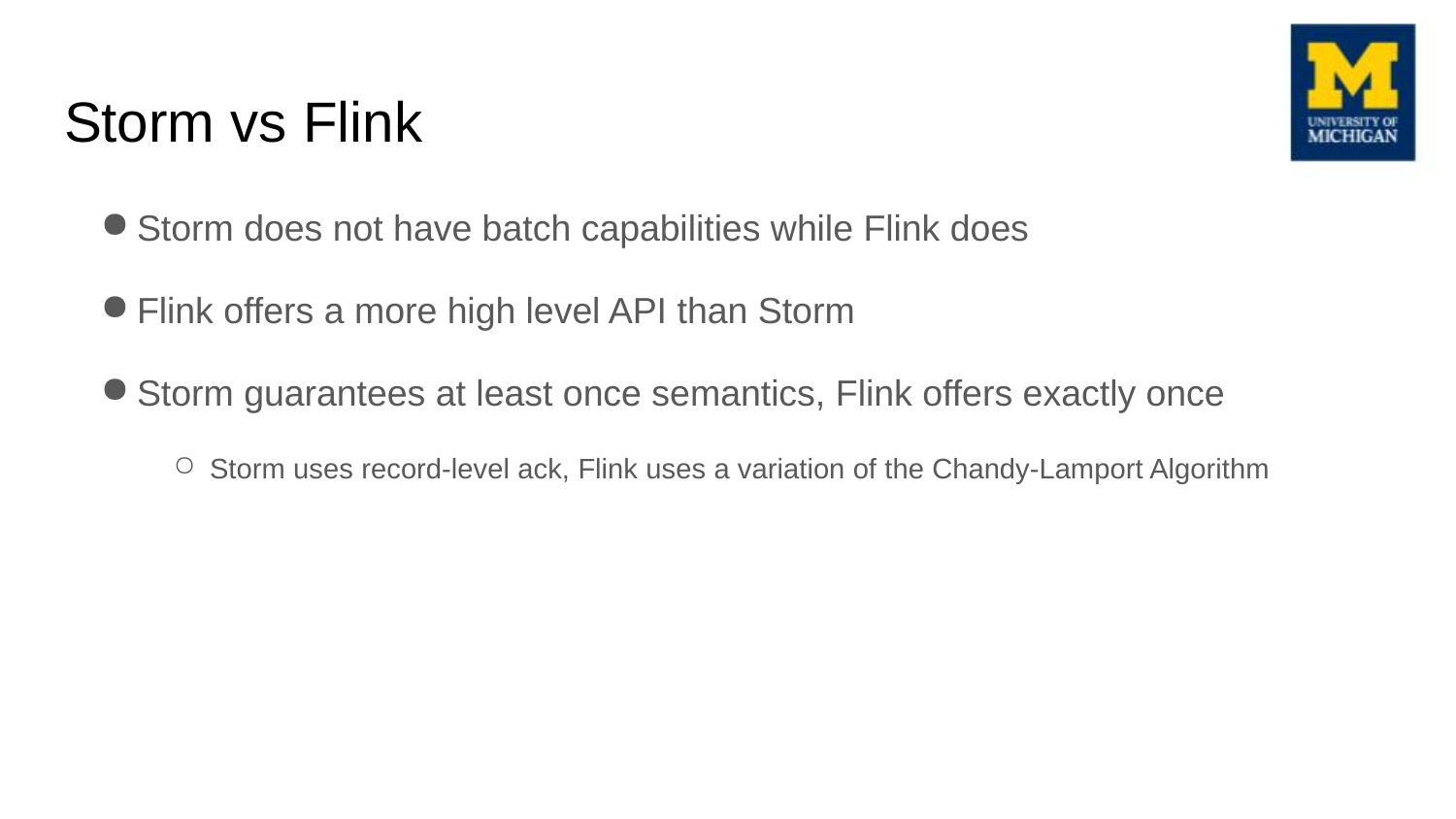

# Storm vs Flink
Storm does not have batch capabilities while Flink does
Flink offers a more high level API than Storm
Storm guarantees at least once semantics, Flink offers exactly once
Storm uses record-level ack, Flink uses a variation of the Chandy-Lamport Algorithm